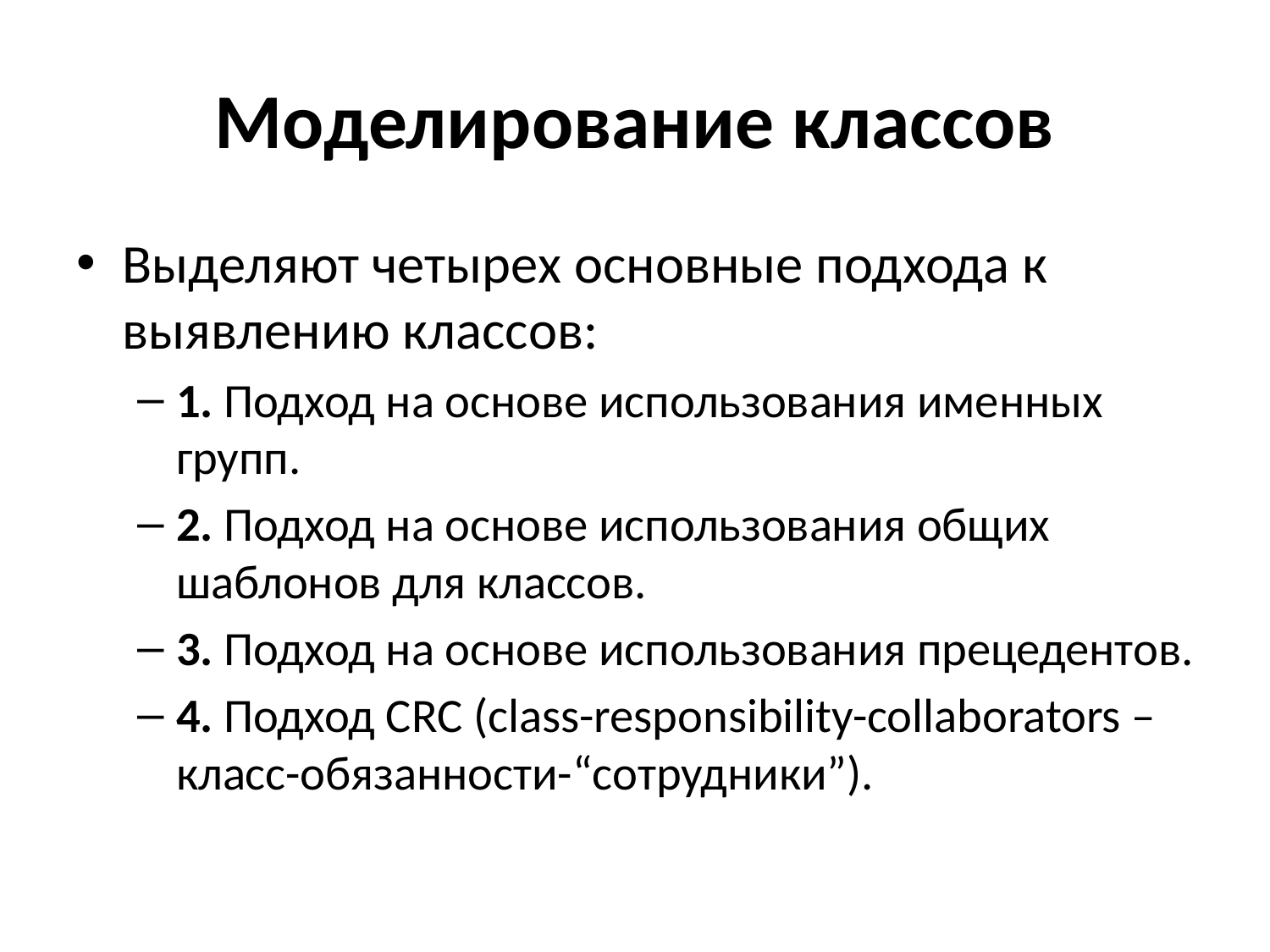

# Моделирование классов
Выделяют четырех основные подхода к выявлению классов:
1. Подход на основе использования именных групп.
2. Подход на основе использования общих шаблонов для классов.
3. Подход на основе использования прецедентов.
4. Подход CRC (class-responsibility-collaborators – класс-обязанности-“сотрудники”).